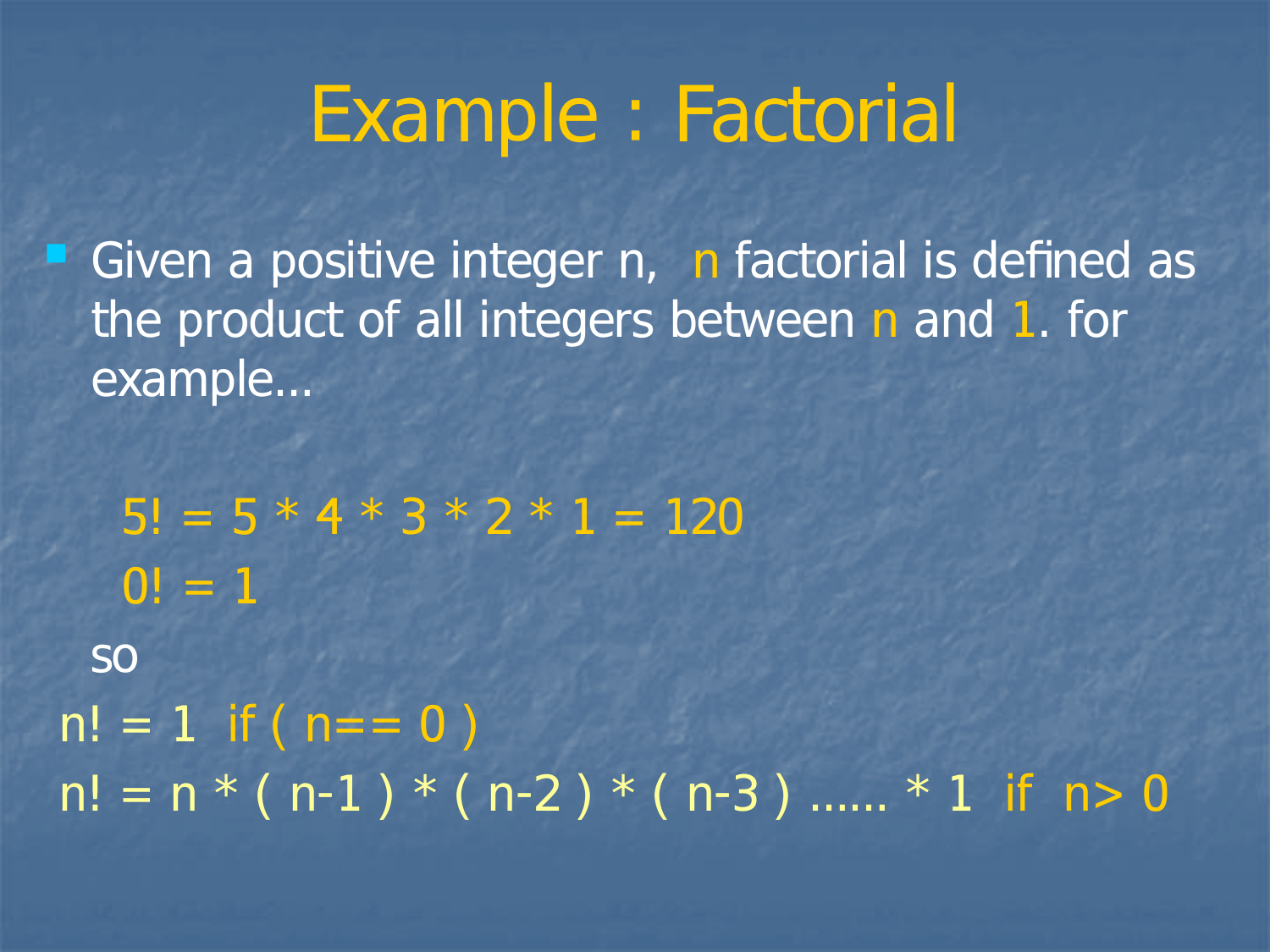

Example : Factorial
Given a positive integer n,  n factorial is defined as the product of all integers between n and 1. for example…

     5! = 5 * 4 * 3 * 2 * 1 = 120
	  0! = 1
   so
 n! = 1  if ( n== 0 )
 n! = n * ( n-1 ) * ( n-2 ) * ( n-3 ) …… * 1  if  n> 0